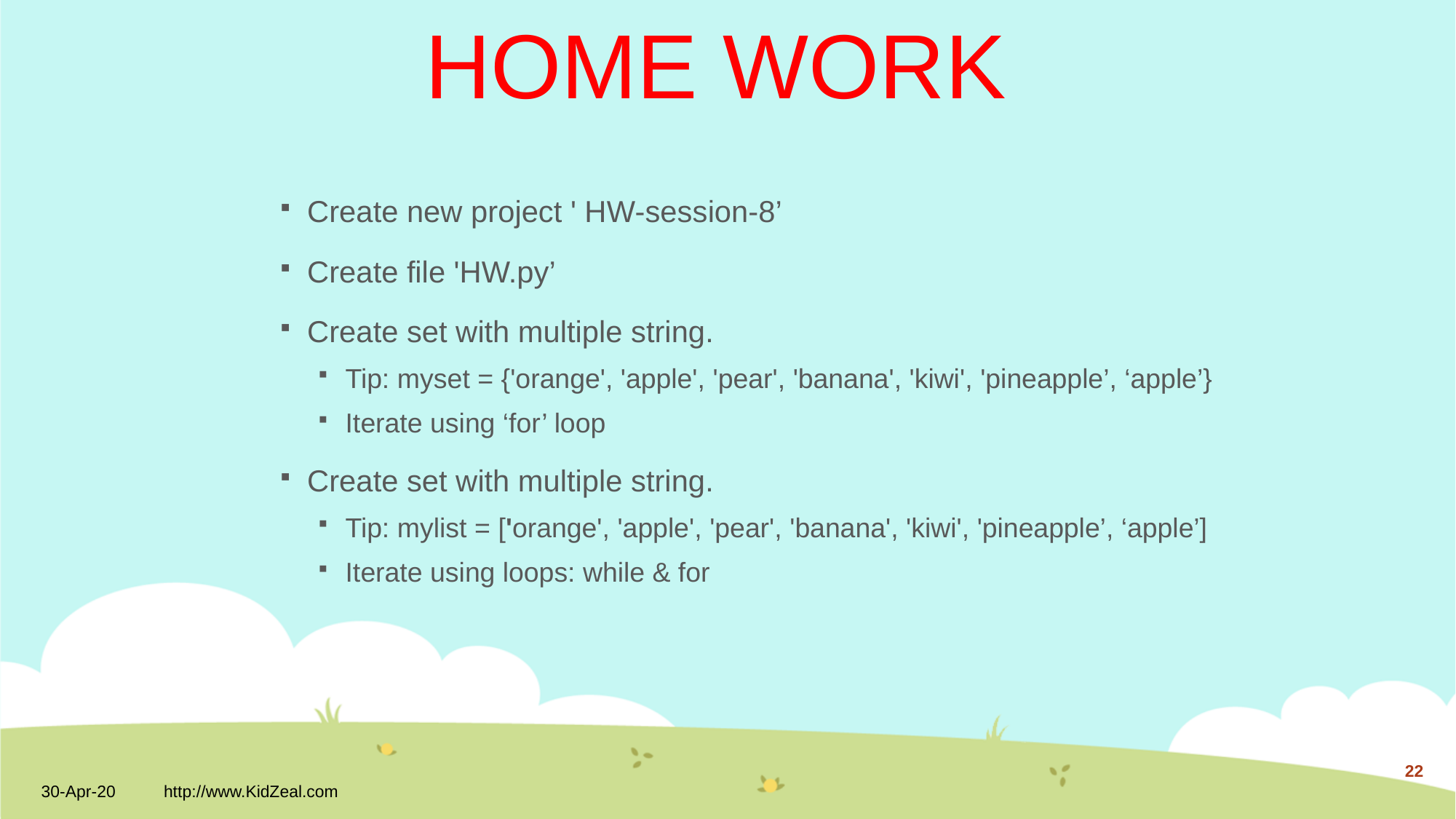

HOME WORK

Create new project ' HW-session-8’
Create file 'HW.py’
Create set with multiple string.
Tip: myset = {'orange', 'apple', 'pear', 'banana', 'kiwi', 'pineapple’, ‘apple’}
Iterate using ‘for’ loop
Create set with multiple string.
Tip: mylist = ['orange', 'apple', 'pear', 'banana', 'kiwi', 'pineapple’, ‘apple’]
Iterate using loops: while & for
22
30-Apr-20
http://www.KidZeal.com